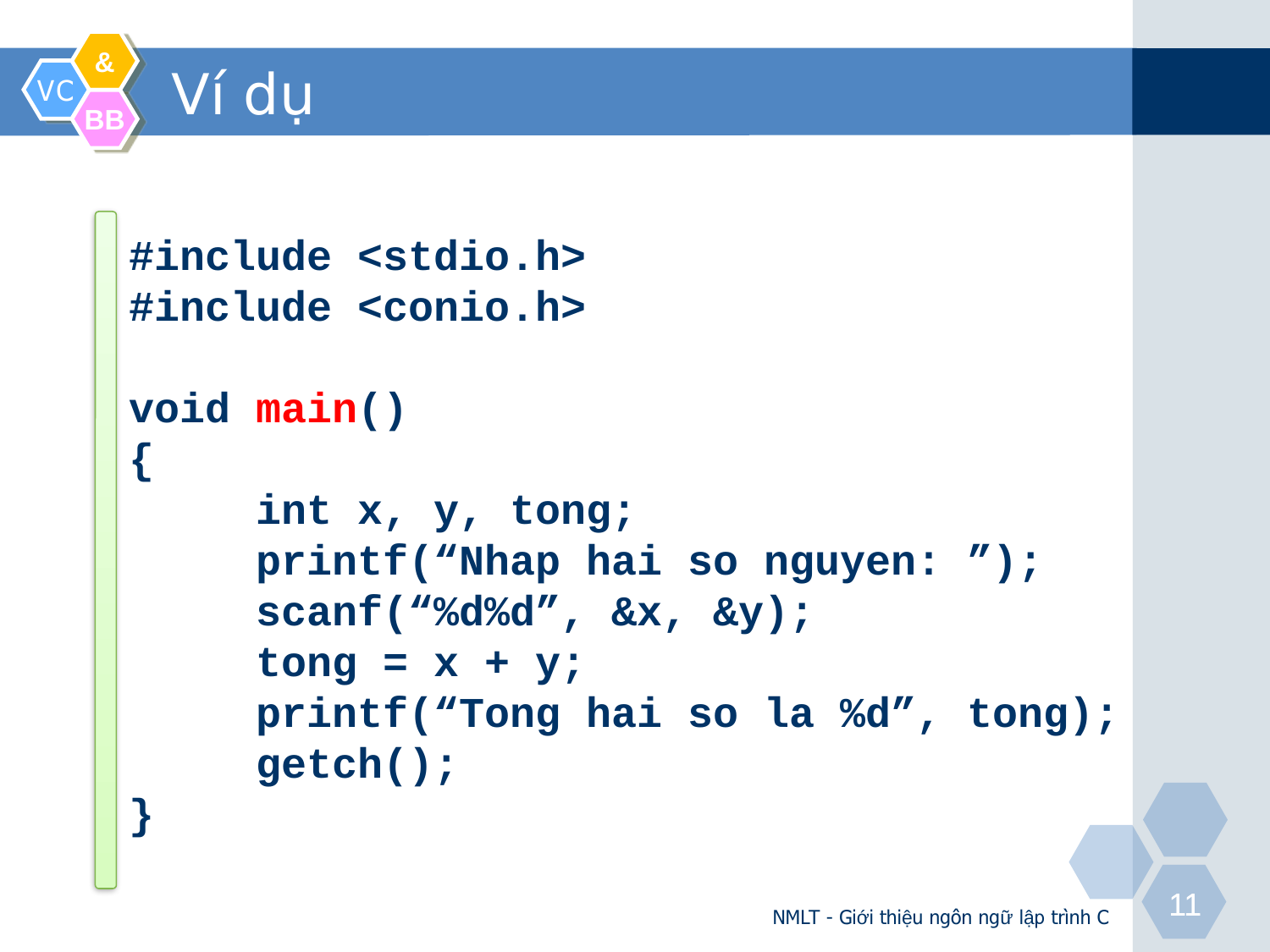

# Ví dụ

#include <stdio.h>
#include <conio.h>

void main()
{
	int x, y, tong;
	printf(“Nhap hai so nguyen: ”);
	scanf(“%d%d”, &x, &y);
	tong = x + y;
	printf(“Tong hai so la %d”, tong);
	getch();
}
NMLT - Giới thiệu ngôn ngữ lập trình C